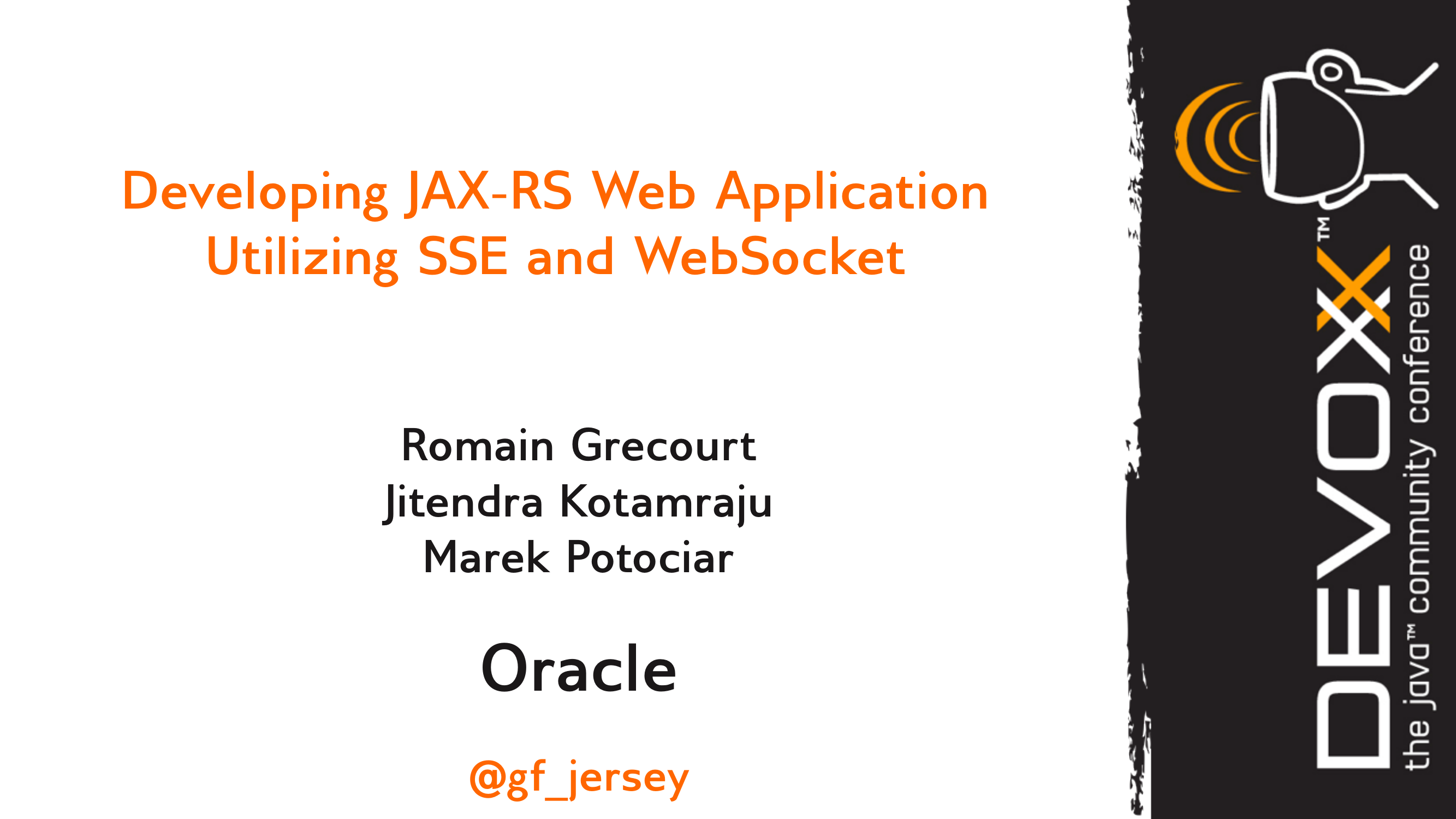

Developing JAX-RS Web Application Utilizing SSE and WebSocket
Romain Grecourt
Jitendra Kotamraju
Marek Potociar

Oracle

@gf_jersey